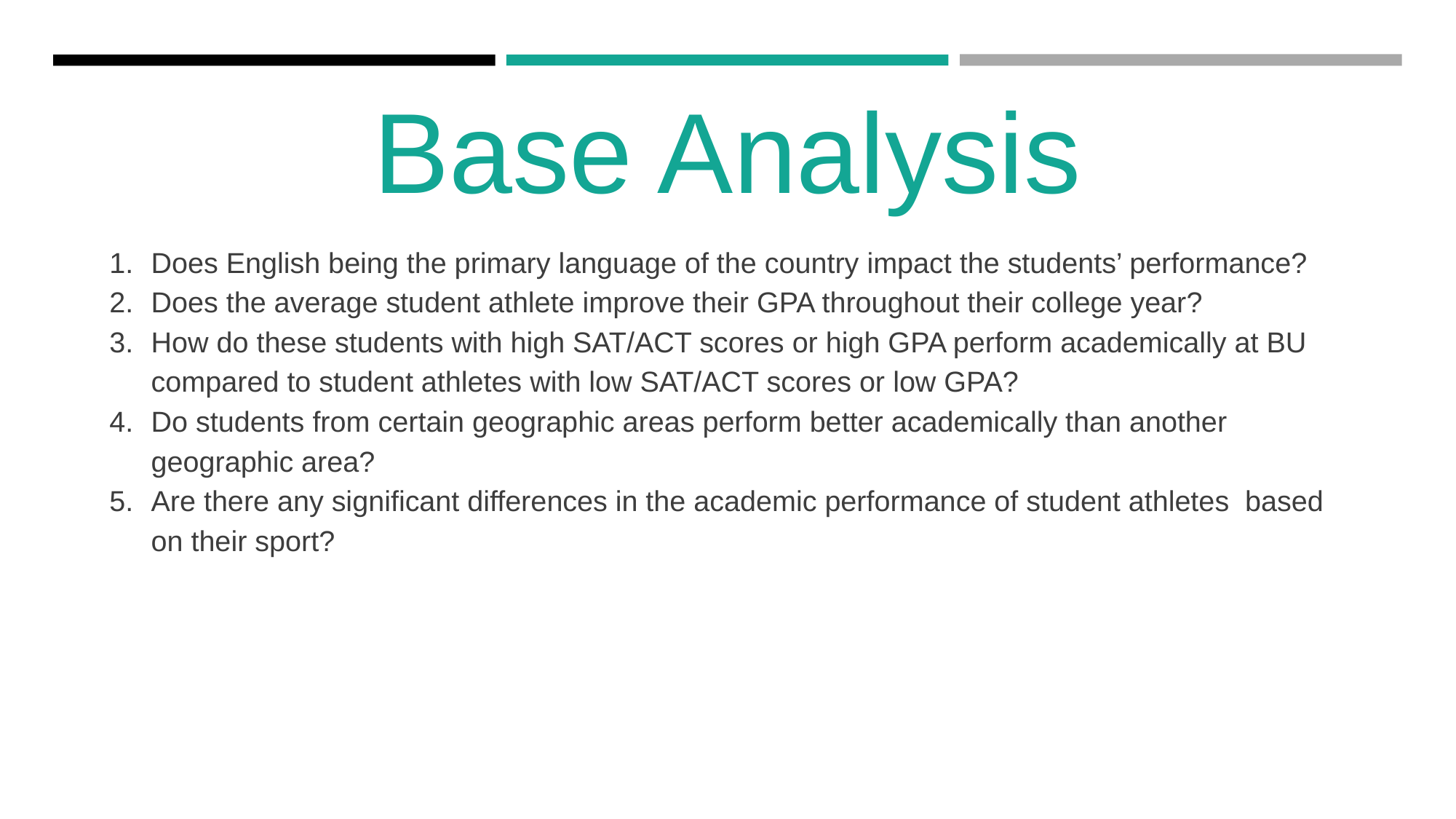

Base Analysis
Does English being the primary language of the country impact the students’ performance?
Does the average student athlete improve their GPA throughout their college year?
How do these students with high SAT/ACT scores or high GPA perform academically at BU compared to student athletes with low SAT/ACT scores or low GPA?
Do students from certain geographic areas perform better academically than another geographic area?
Are there any significant differences in the academic performance of student athletes  based on their sport?